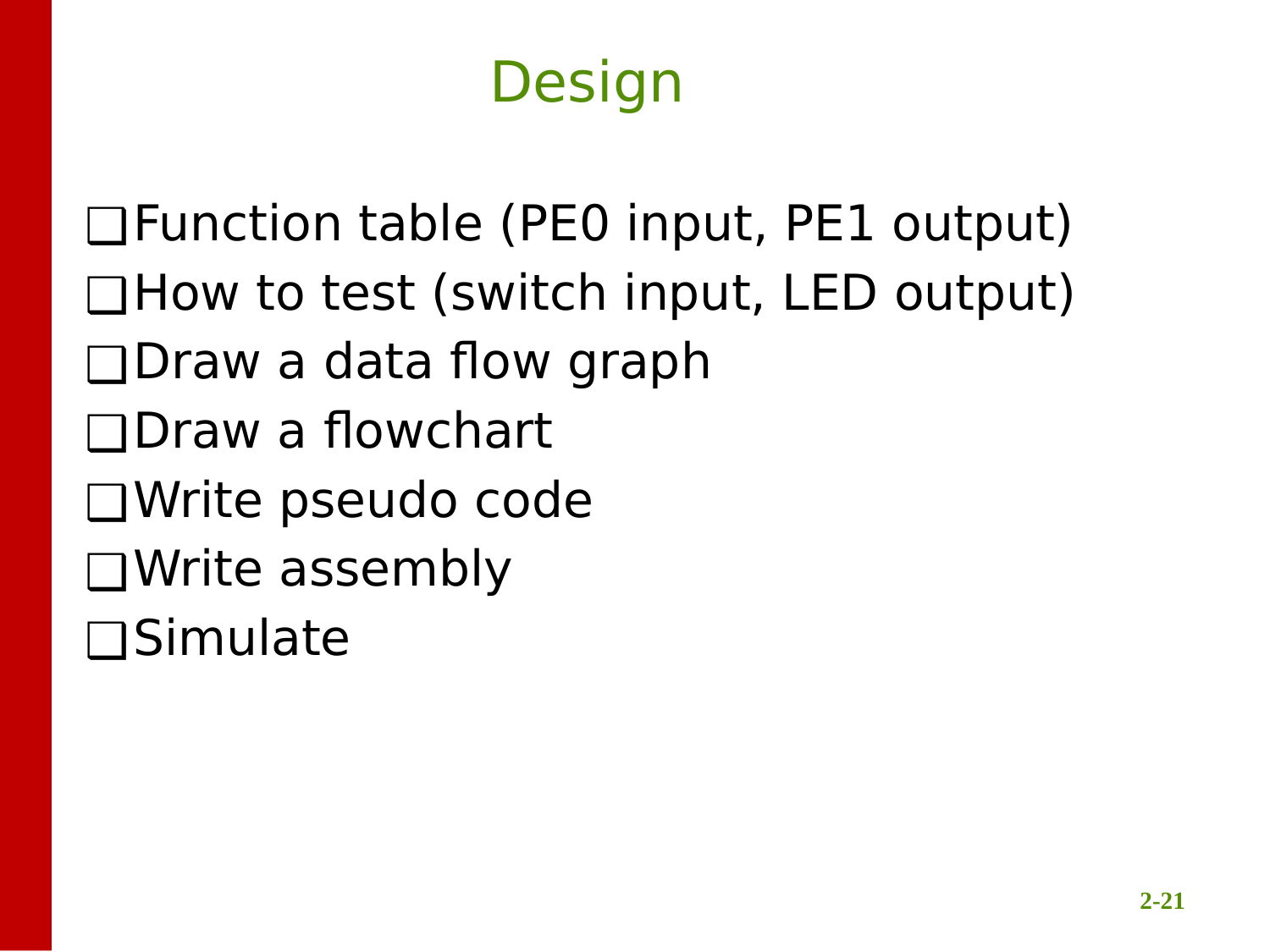

# Design
Function table (PE0 input, PE1 output)
How to test (switch input, LED output)
Draw a data flow graph
Draw a flowchart
Write pseudo code
Write assembly
Simulate